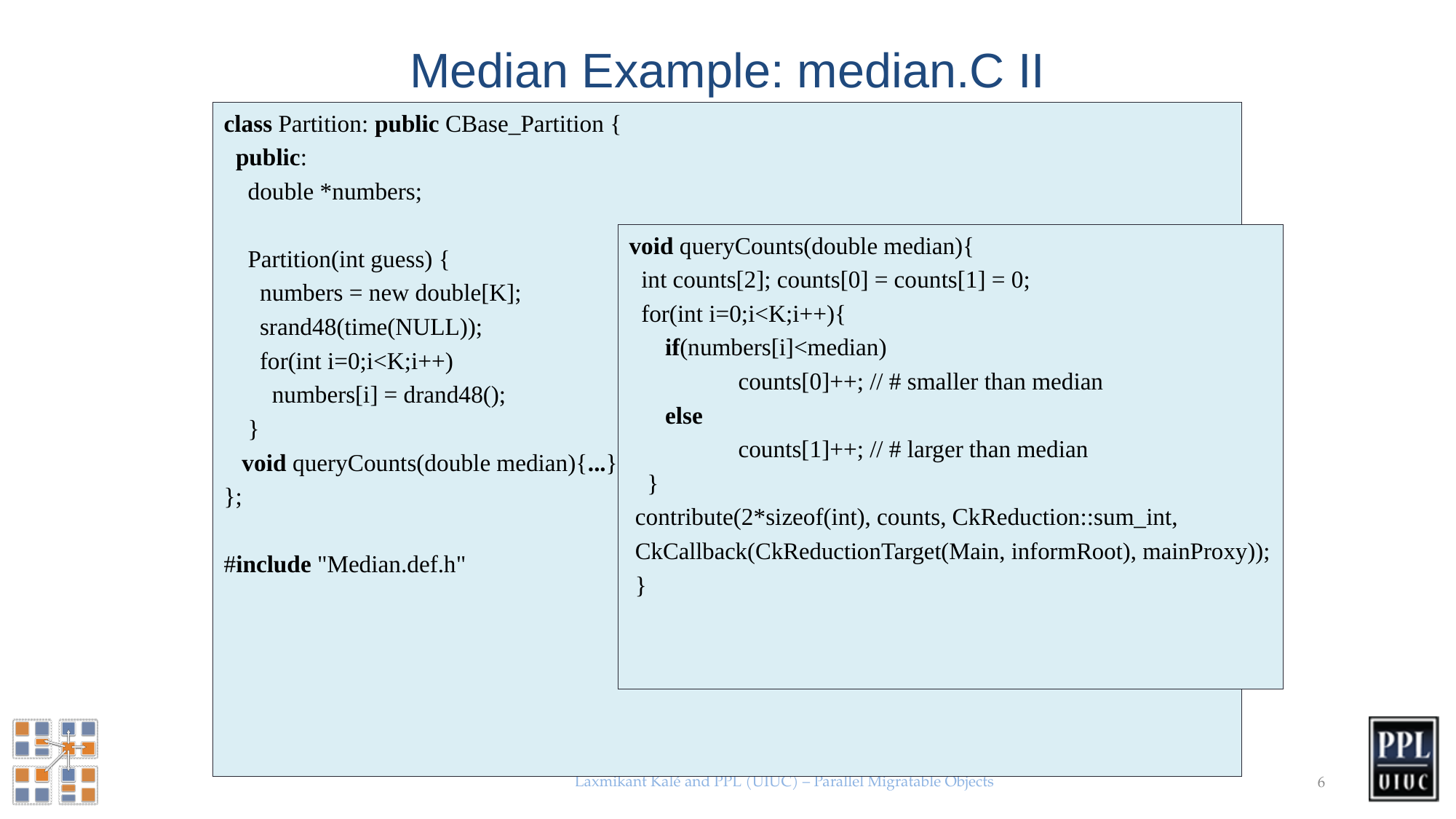

# Median Example: median.C II
class Partition: public CBase_Partition {
  public:
    double *numbers;

    Partition(int guess) {
      numbers = new double[K];
      srand48(time(NULL));
      for(int i=0;i<K;i++)
        numbers[i] = drand48();
    }
   void queryCounts(double median){...}
};

#include "Median.def.h"

void queryCounts(double median){
  int counts[2]; counts[0] = counts[1] = 0;
  for(int i=0;i<K;i++){
      if(numbers[i]<median)
	counts[0]++; // # smaller than median
      else
	counts[1]++; // # larger than median
   }
 contribute(2*sizeof(int), counts, CkReduction::sum_int,
 CkCallback(CkReductionTarget(Main, informRoot), mainProxy));
 }
Laxmikant Kalé and PPL (UIUC) – Parallel Migratable Objects
6